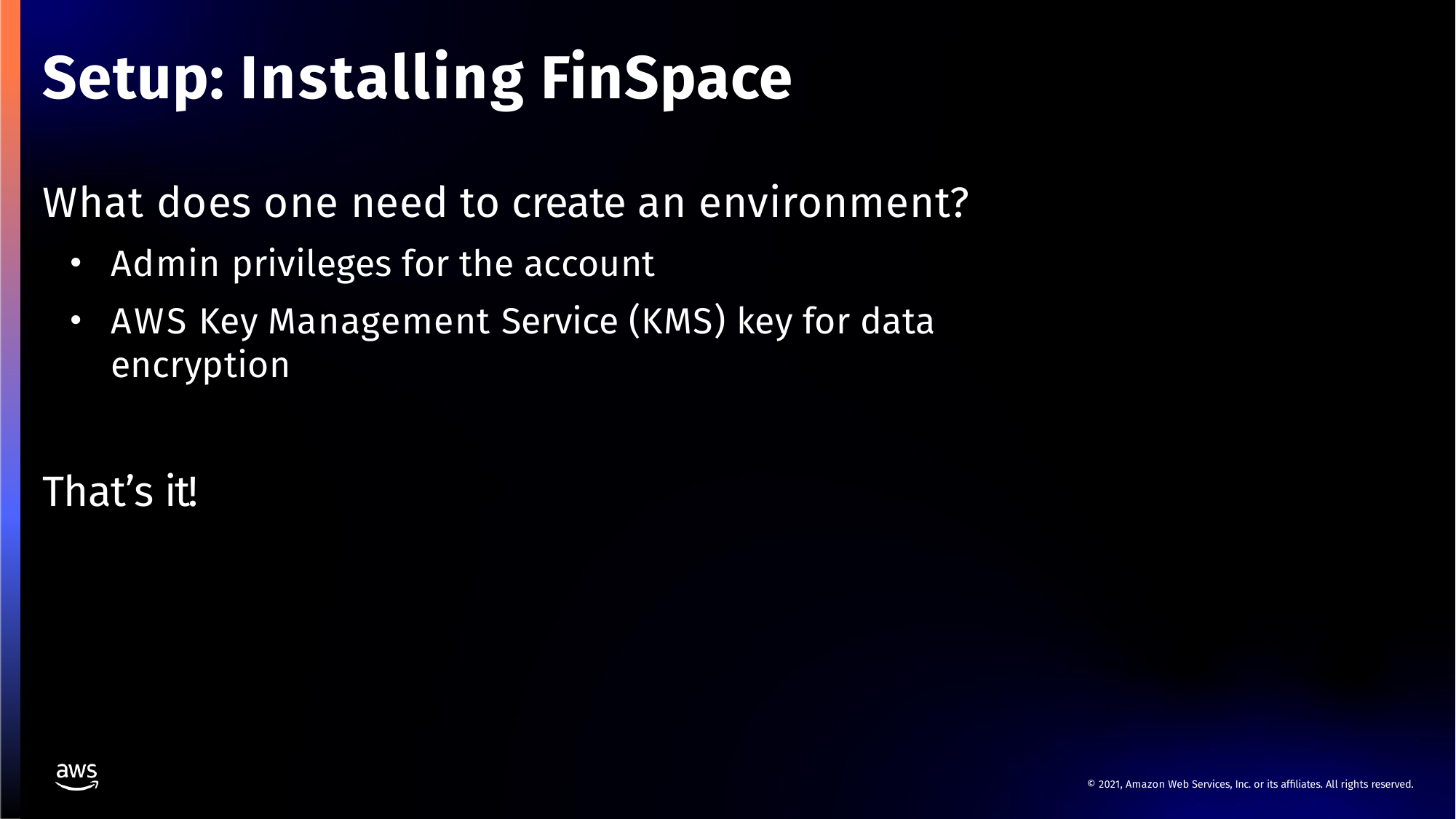

# Setup: Installing FinSpace
What does one need to create an environment?
Admin privileges for the account
AWS Key Management Service (KMS) key for data encryption

That’s it!
© 2021, Amazon Web Services, Inc. or its affiliates. All rights reserved.